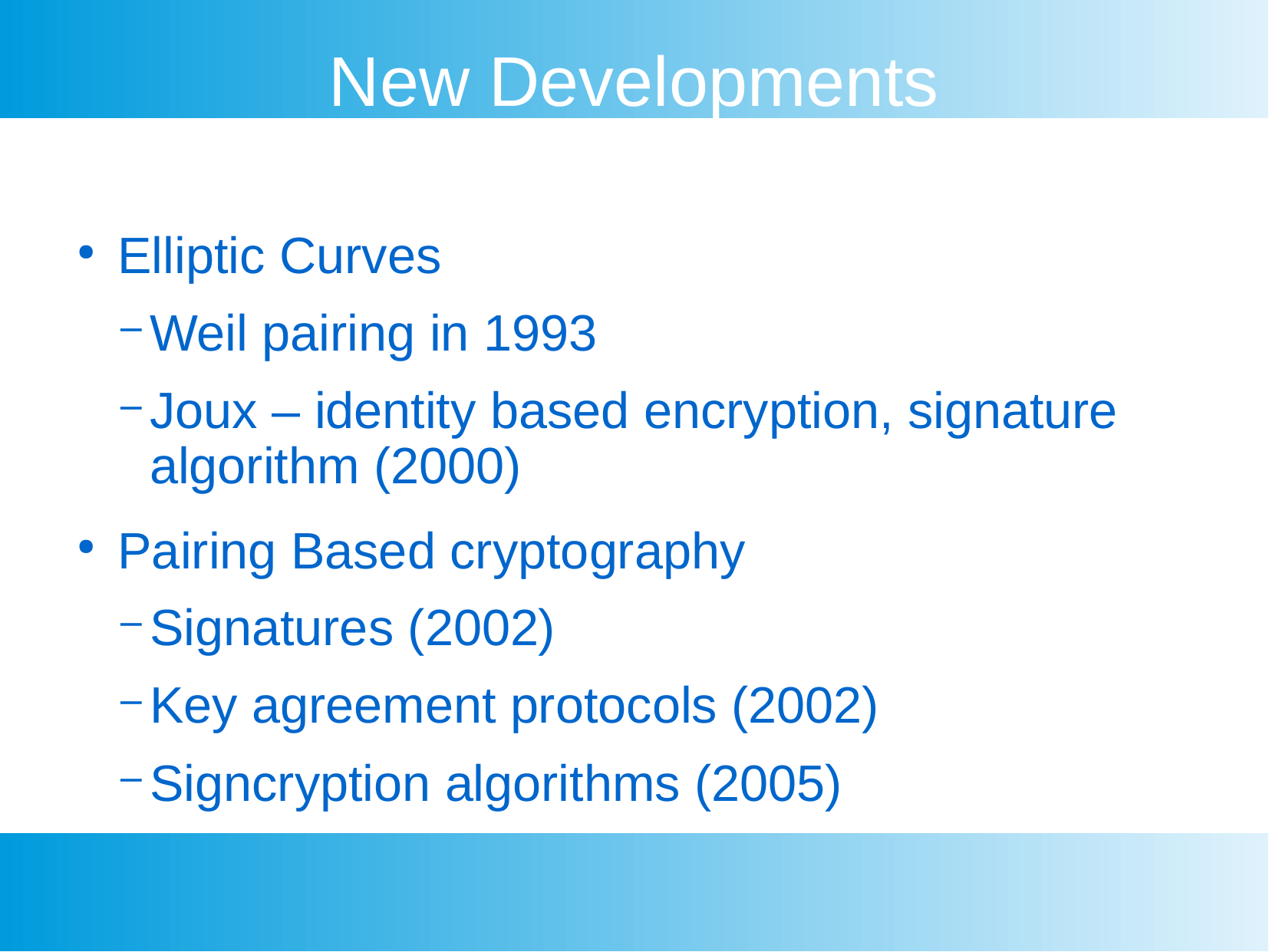

New Developments
Elliptic Curves
Weil pairing in 1993
Joux – identity based encryption, signature algorithm (2000)
Pairing Based cryptography
Signatures (2002)
Key agreement protocols (2002)
Signcryption algorithms (2005)